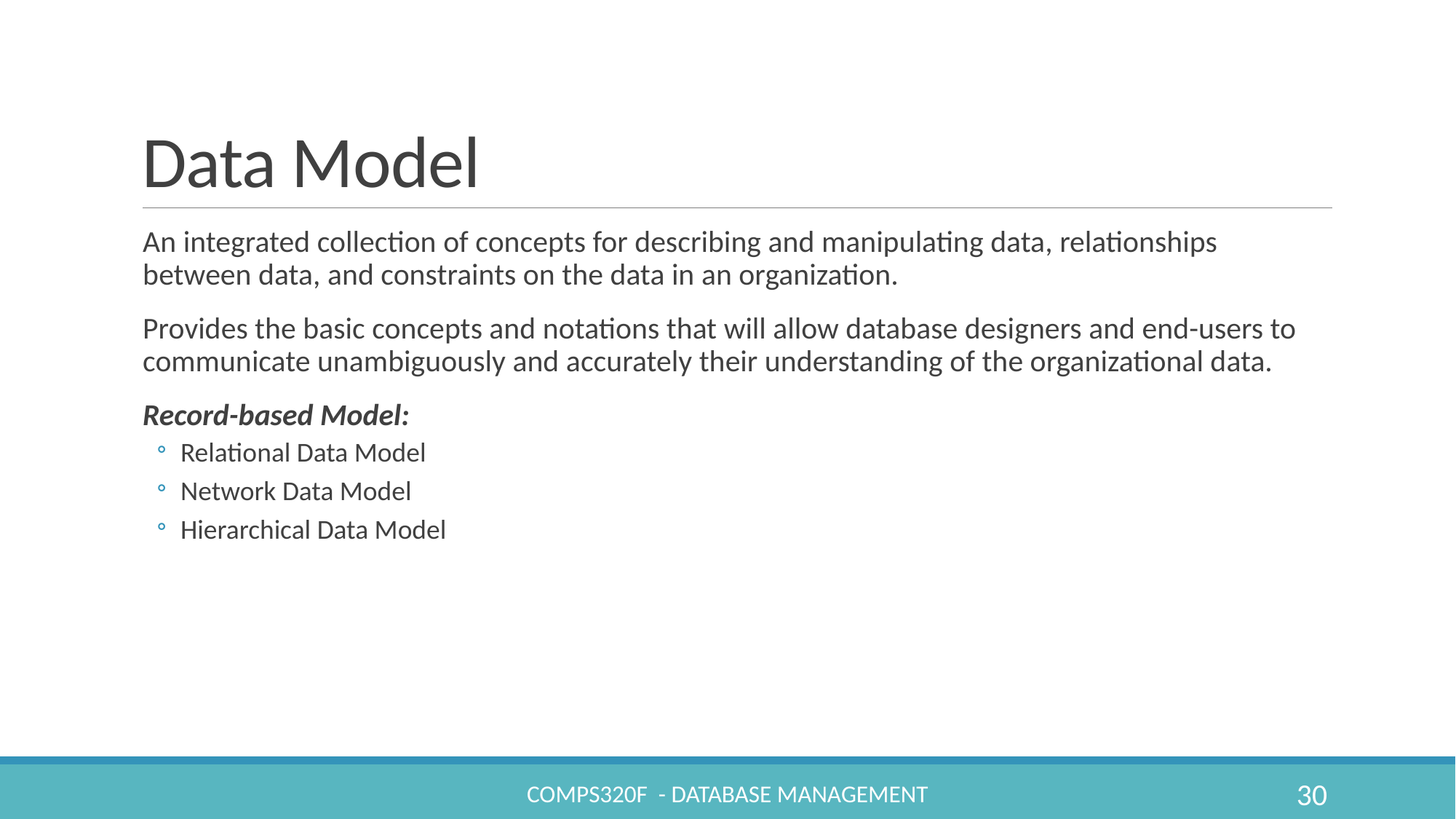

# Data Model
An integrated collection of concepts for describing and manipulating data, relationships between data, and constraints on the data in an organization.
Provides the basic concepts and notations that will allow database designers and end-users to communicate unambiguously and accurately their understanding of the organizational data.
Record-based Model:
Relational Data Model
Network Data Model
Hierarchical Data Model

COMPS320F  - Database Management
30